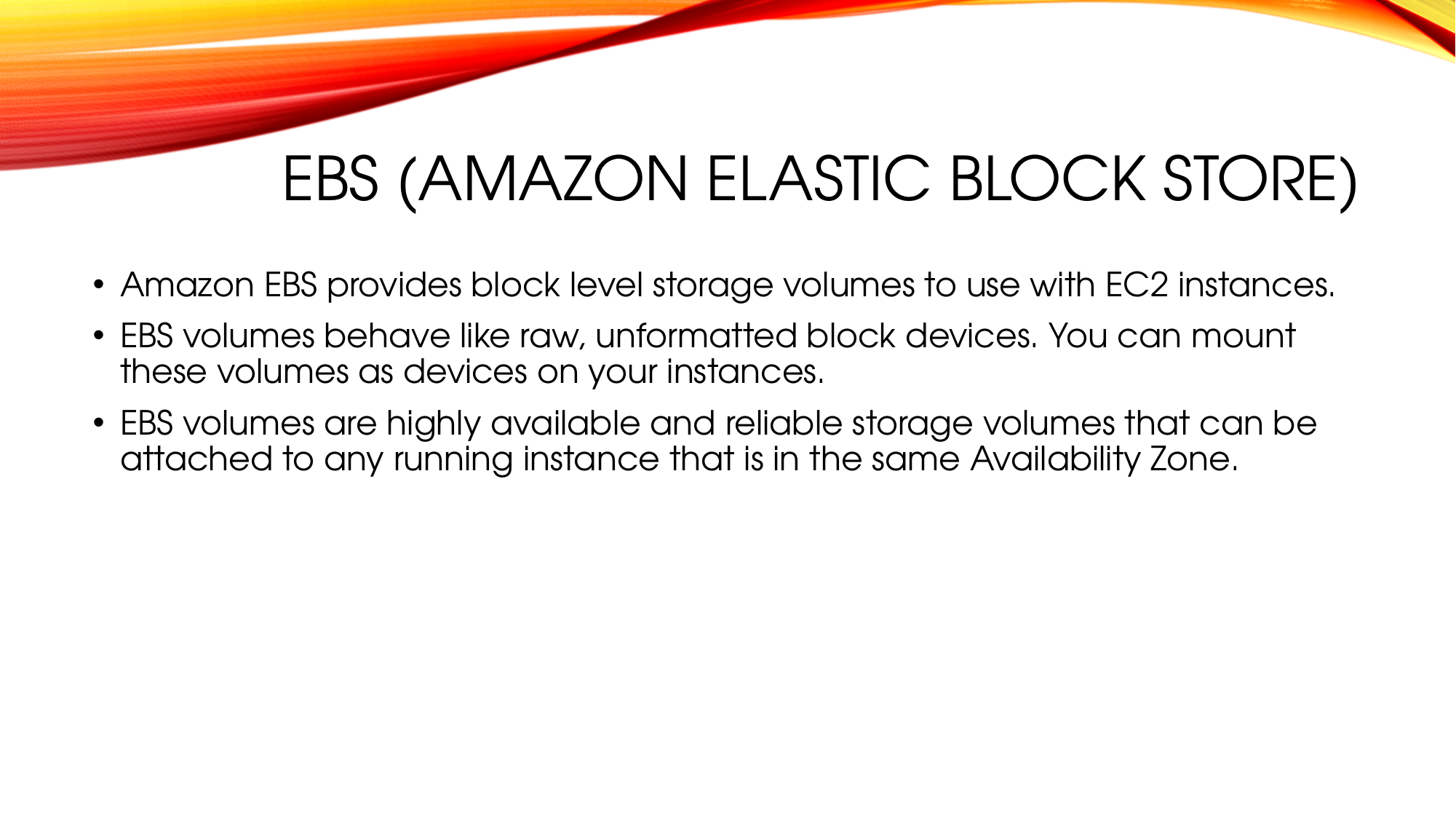

# EBS (Amazon Elastic Block Store)
Amazon EBS provides block level storage volumes to use with EC2 instances.
EBS volumes behave like raw, unformatted block devices. You can mount these volumes as devices on your instances.
EBS volumes are highly available and reliable storage volumes that can be attached to any running instance that is in the same Availability Zone.